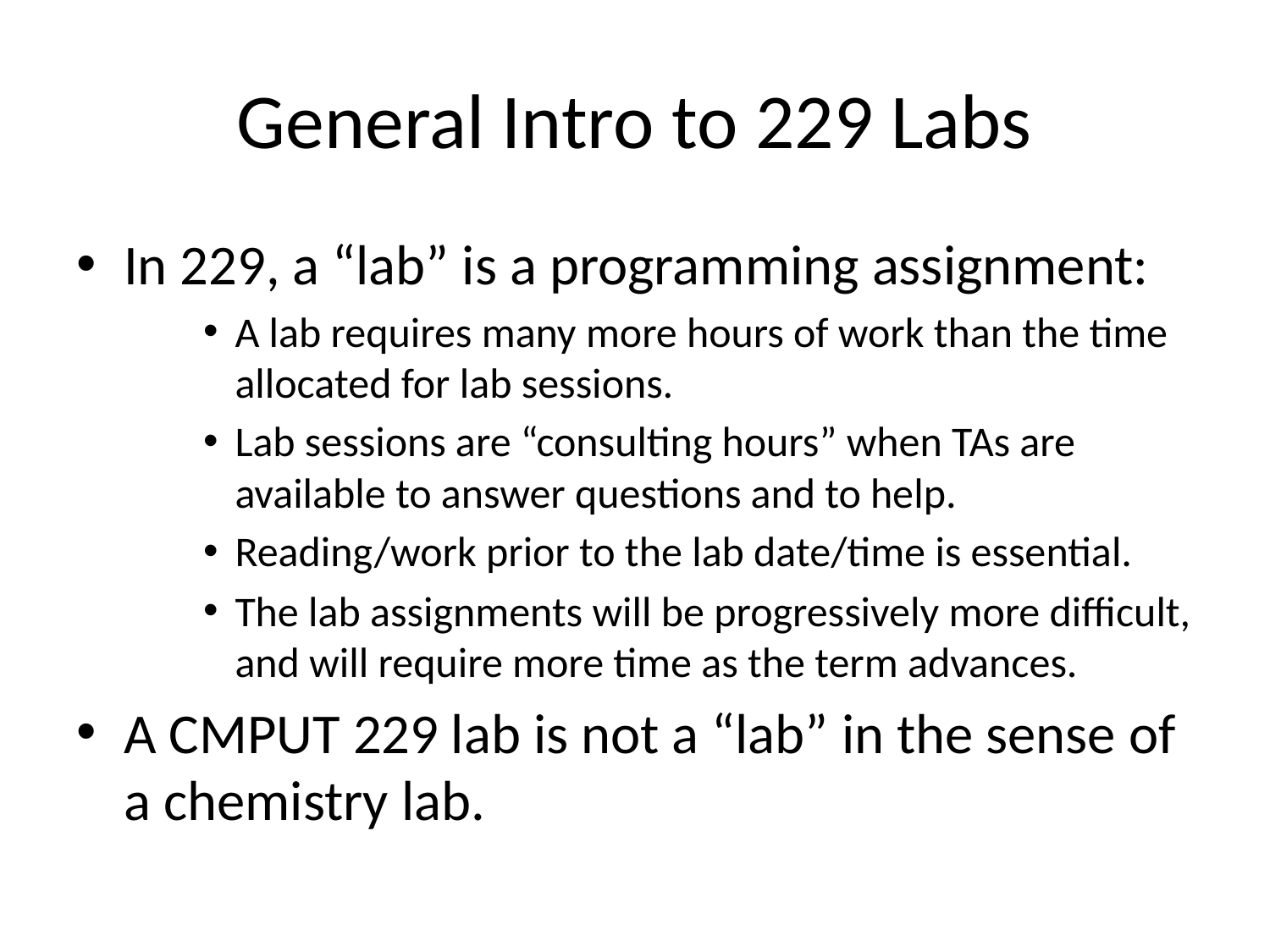

# General Intro to 229 Labs
In 229, a “lab” is a programming assignment:
A lab requires many more hours of work than the time allocated for lab sessions.
Lab sessions are “consulting hours” when TAs are available to answer questions and to help.
Reading/work prior to the lab date/time is essential.
The lab assignments will be progressively more difficult, and will require more time as the term advances.
A CMPUT 229 lab is not a “lab” in the sense of a chemistry lab.